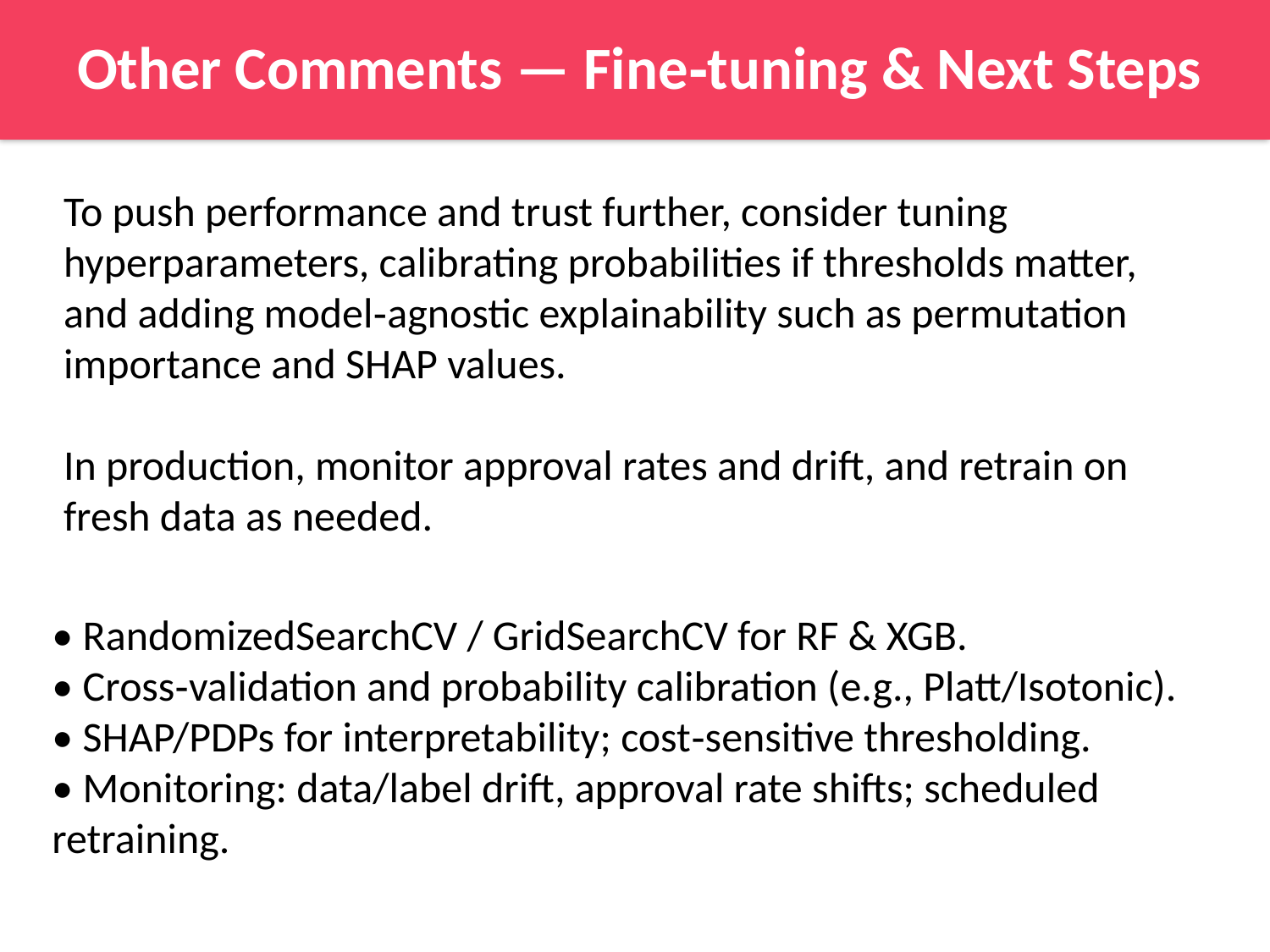

Other Comments — Fine‑tuning & Next Steps
To push performance and trust further, consider tuning hyperparameters, calibrating probabilities if thresholds matter, and adding model‑agnostic explainability such as permutation importance and SHAP values.

In production, monitor approval rates and drift, and retrain on fresh data as needed.
• RandomizedSearchCV / GridSearchCV for RF & XGB.
• Cross‑validation and probability calibration (e.g., Platt/Isotonic).
• SHAP/PDPs for interpretability; cost‑sensitive thresholding.
• Monitoring: data/label drift, approval rate shifts; scheduled retraining.